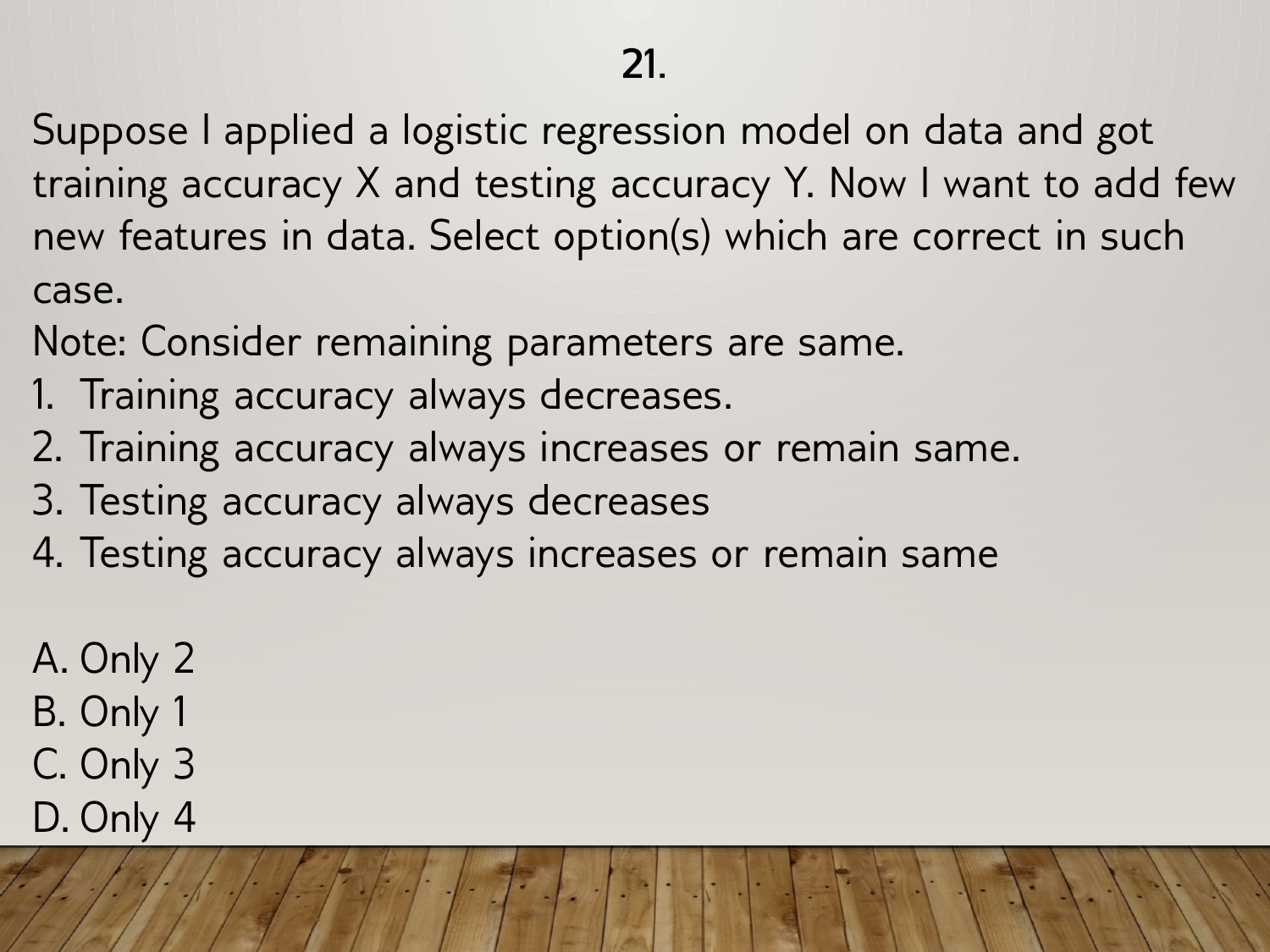

21.
Suppose I applied a logistic regression model on data and got training accuracy X and testing accuracy Y. Now I want to add few new features in data. Select option(s) which are correct in such case.
Note: Consider remaining parameters are same.
Training accuracy always decreases.
Training accuracy always increases or remain same.
Testing accuracy always decreases
Testing accuracy always increases or remain same

Only 2
Only 1
Only 3
Only 4